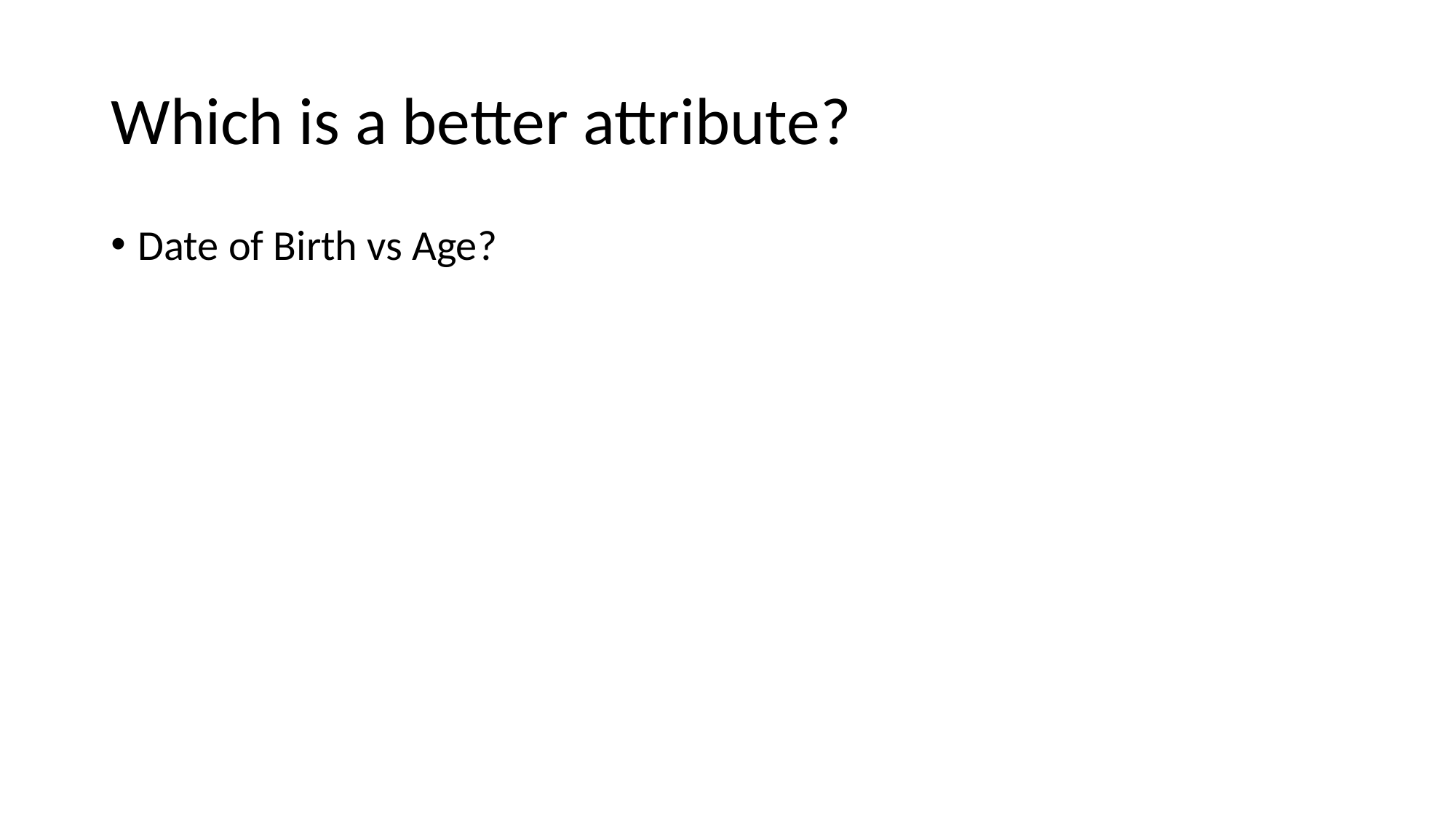

# Which is a better attribute?
Date of Birth vs Age?